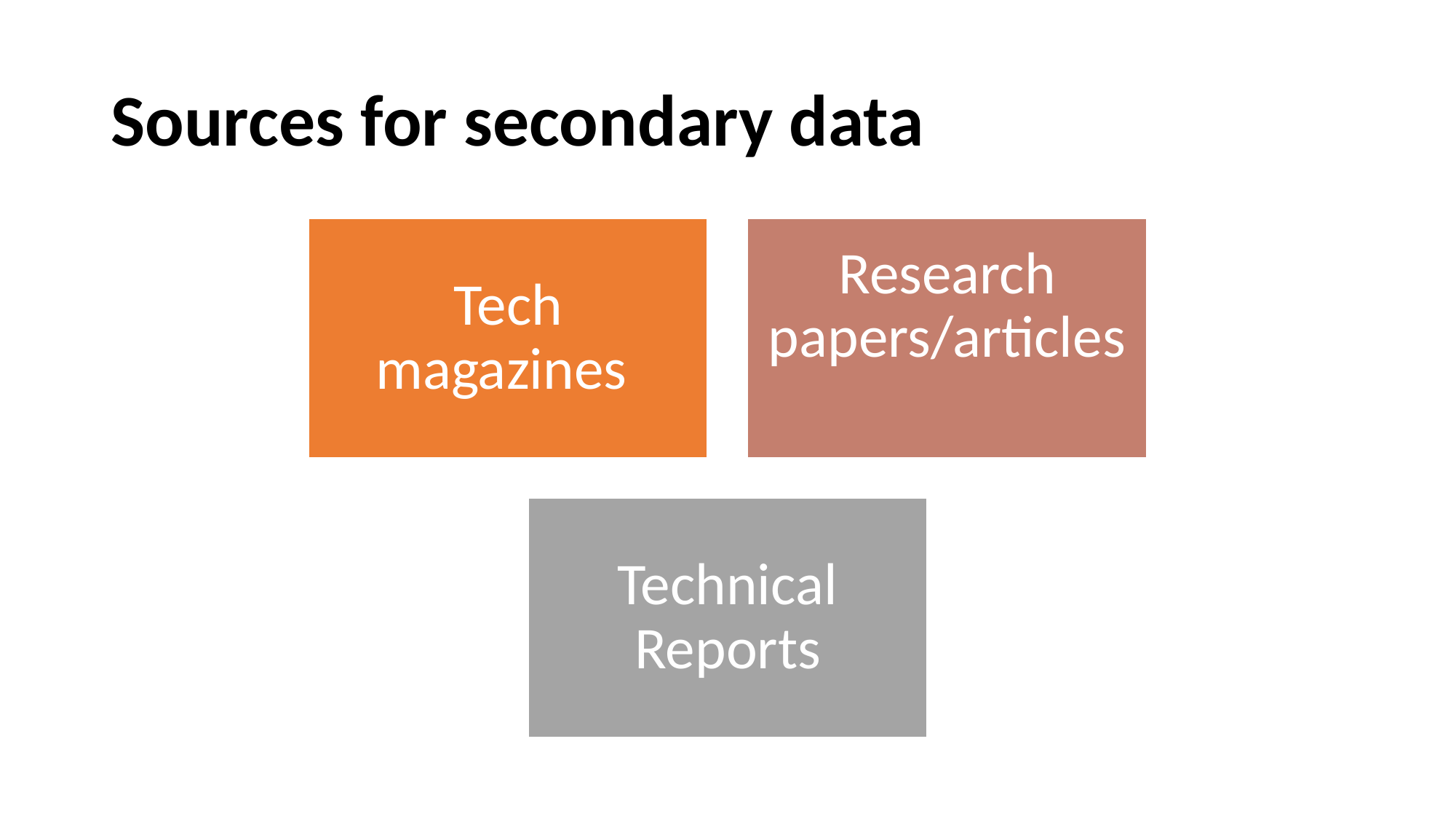

# Sources for secondary data

Tech magazines

Research papers/articles

Technical Reports